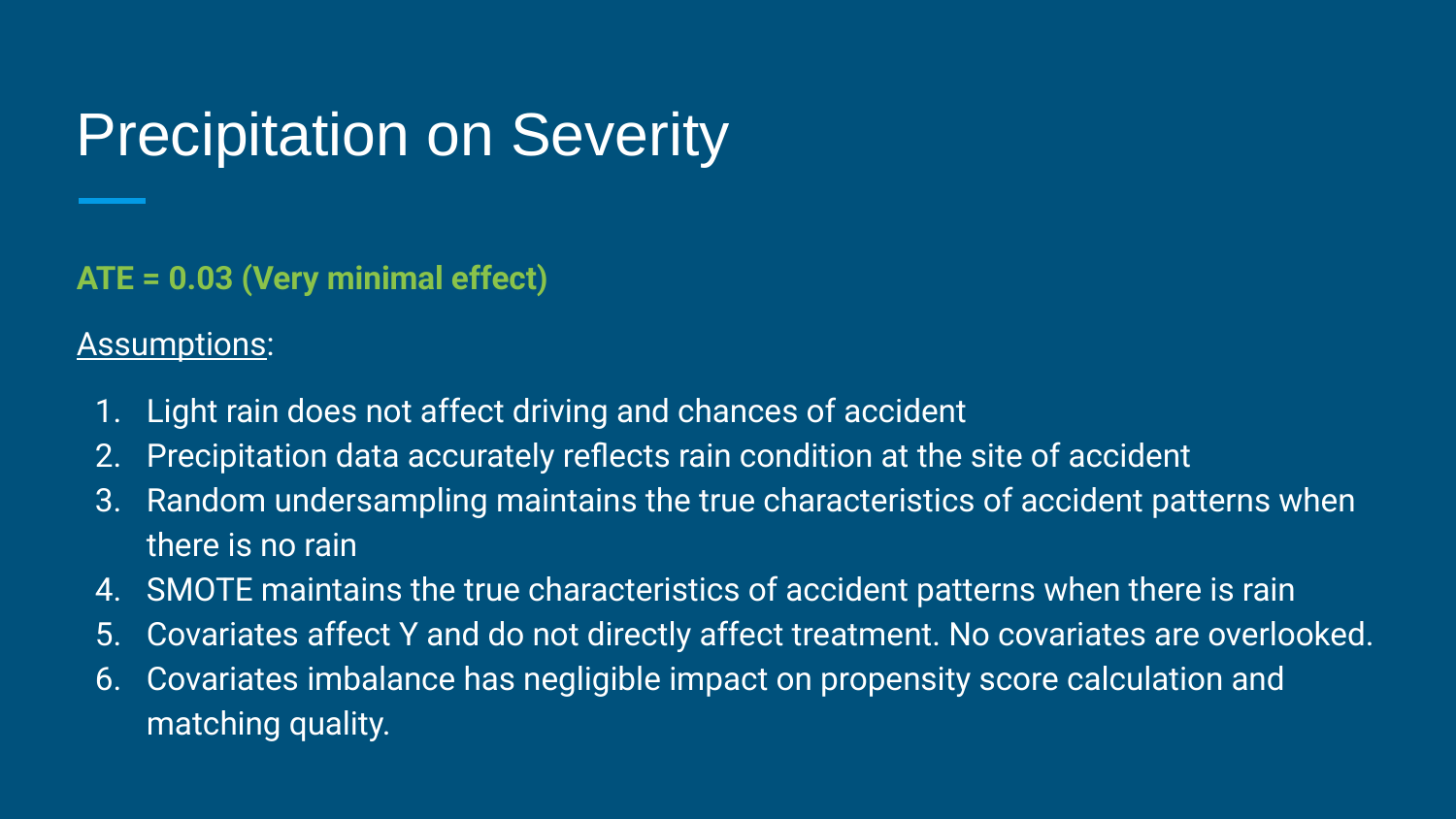

# Precipitation on Severity
ATE = 0.03 (Very minimal effect)
Assumptions:
Light rain does not affect driving and chances of accident
Precipitation data accurately reflects rain condition at the site of accident
Random undersampling maintains the true characteristics of accident patterns when there is no rain
SMOTE maintains the true characteristics of accident patterns when there is rain
Covariates affect Y and do not directly affect treatment. No covariates are overlooked.
Covariates imbalance has negligible impact on propensity score calculation and matching quality.